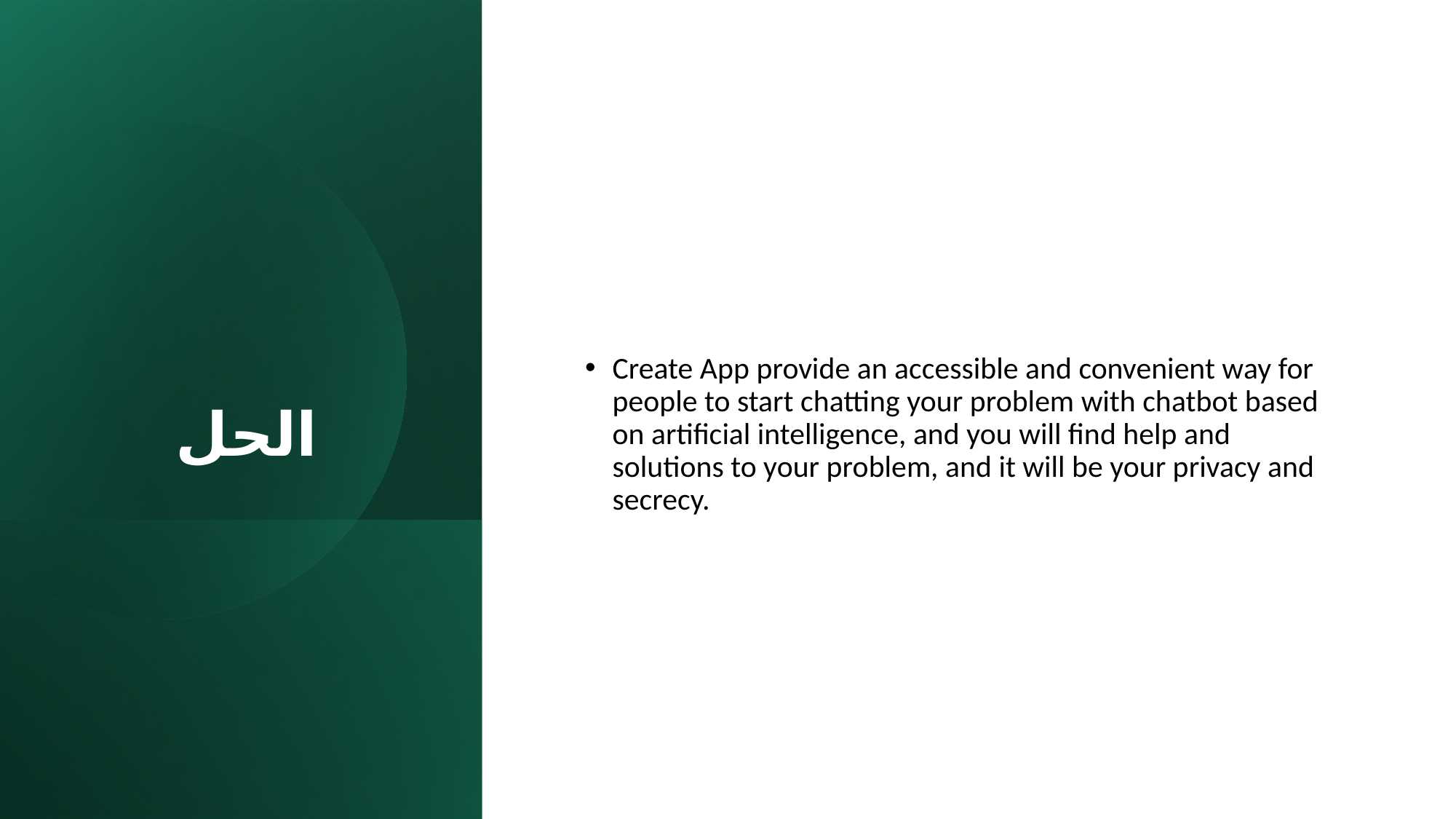

# الحل

Create App provide an accessible and convenient way for people to start chatting your problem with chatbot based on artificial intelligence, and you will find help and solutions to your problem, and it will be your privacy and secrecy.